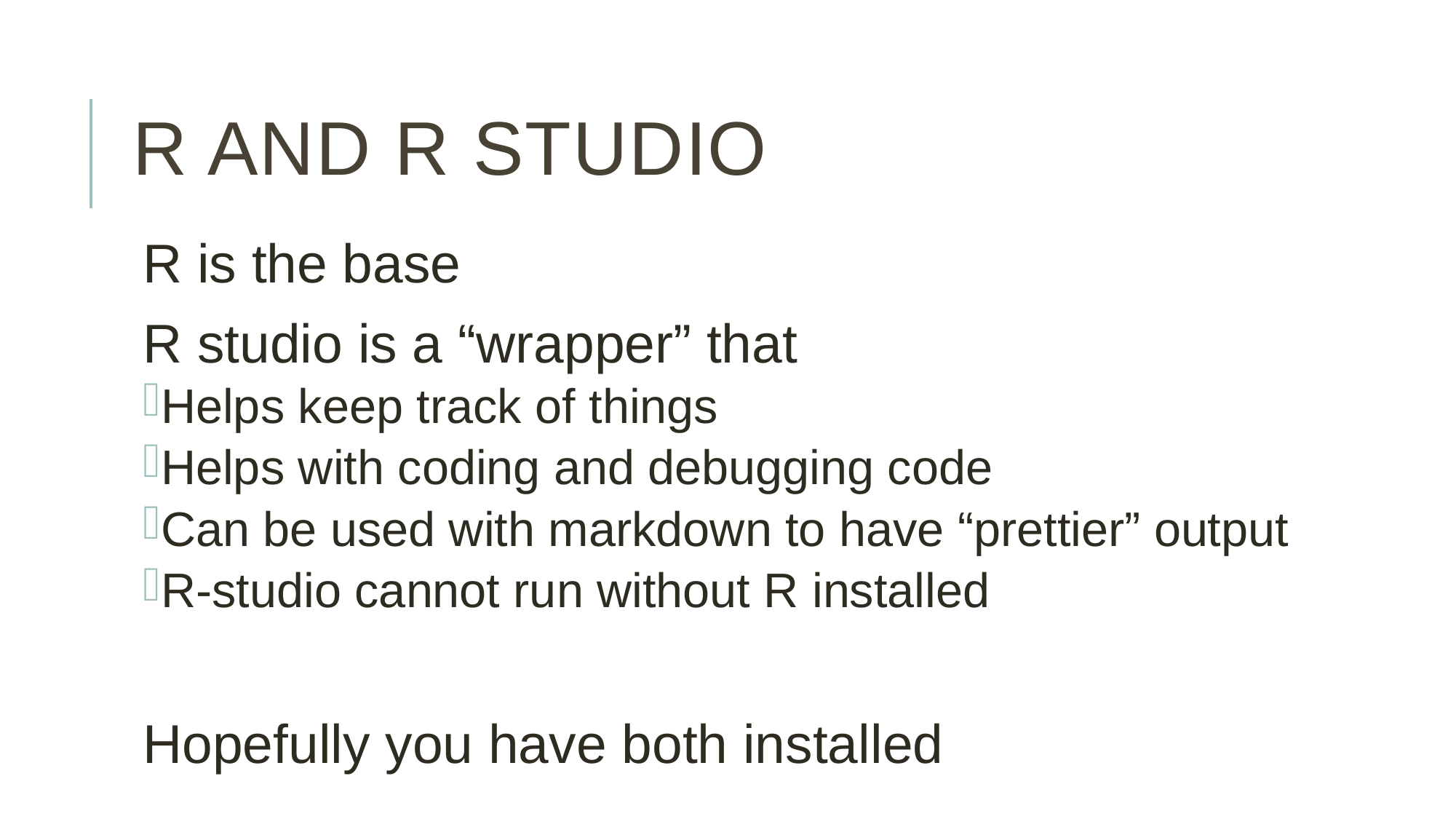

# R and R studio
R is the base
R studio is a “wrapper” that
Helps keep track of things
Helps with coding and debugging code
Can be used with markdown to have “prettier” output
R-studio cannot run without R installed

Hopefully you have both installed